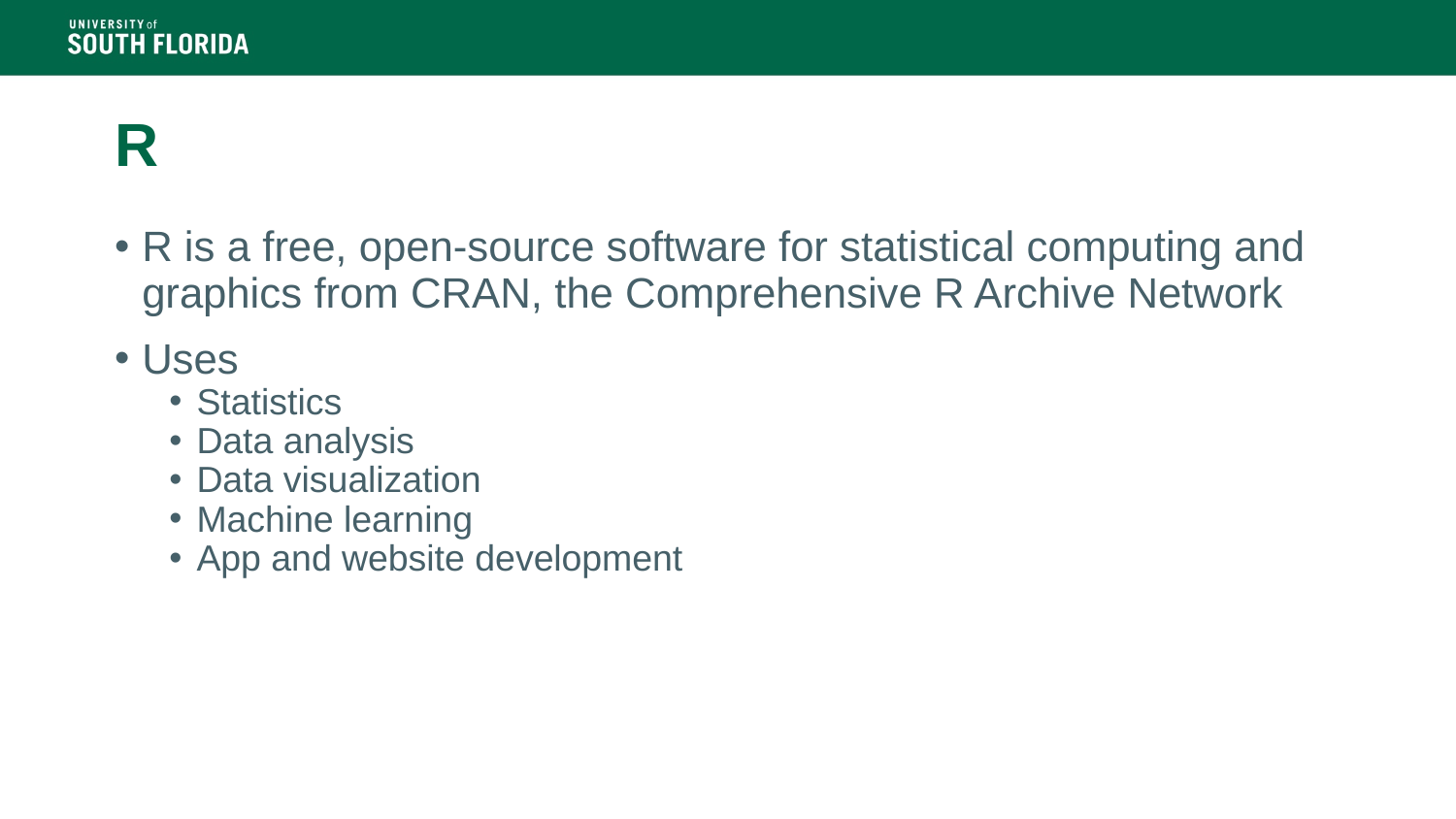

# R
R is a free, open-source software for statistical computing and graphics from CRAN, the Comprehensive R Archive Network
Uses
Statistics
Data analysis
Data visualization
Machine learning
App and website development